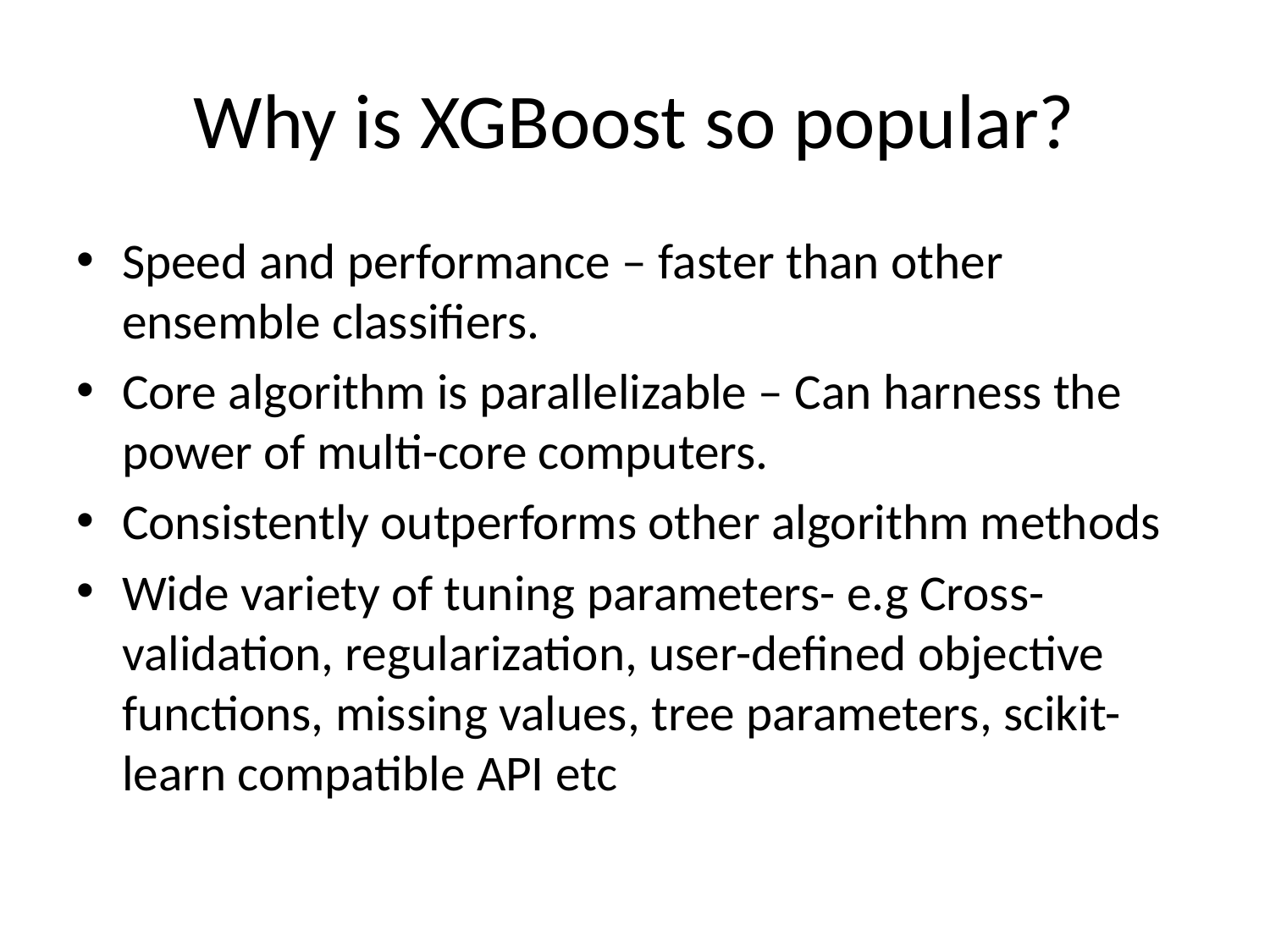

# Why is XGBoost so popular?
Speed and performance – faster than other ensemble classifiers.
Core algorithm is parallelizable – Can harness the power of multi-core computers.
Consistently outperforms other algorithm methods
Wide variety of tuning parameters- e.g Cross-validation, regularization, user-defined objective functions, missing values, tree parameters, scikit-learn compatible API etc